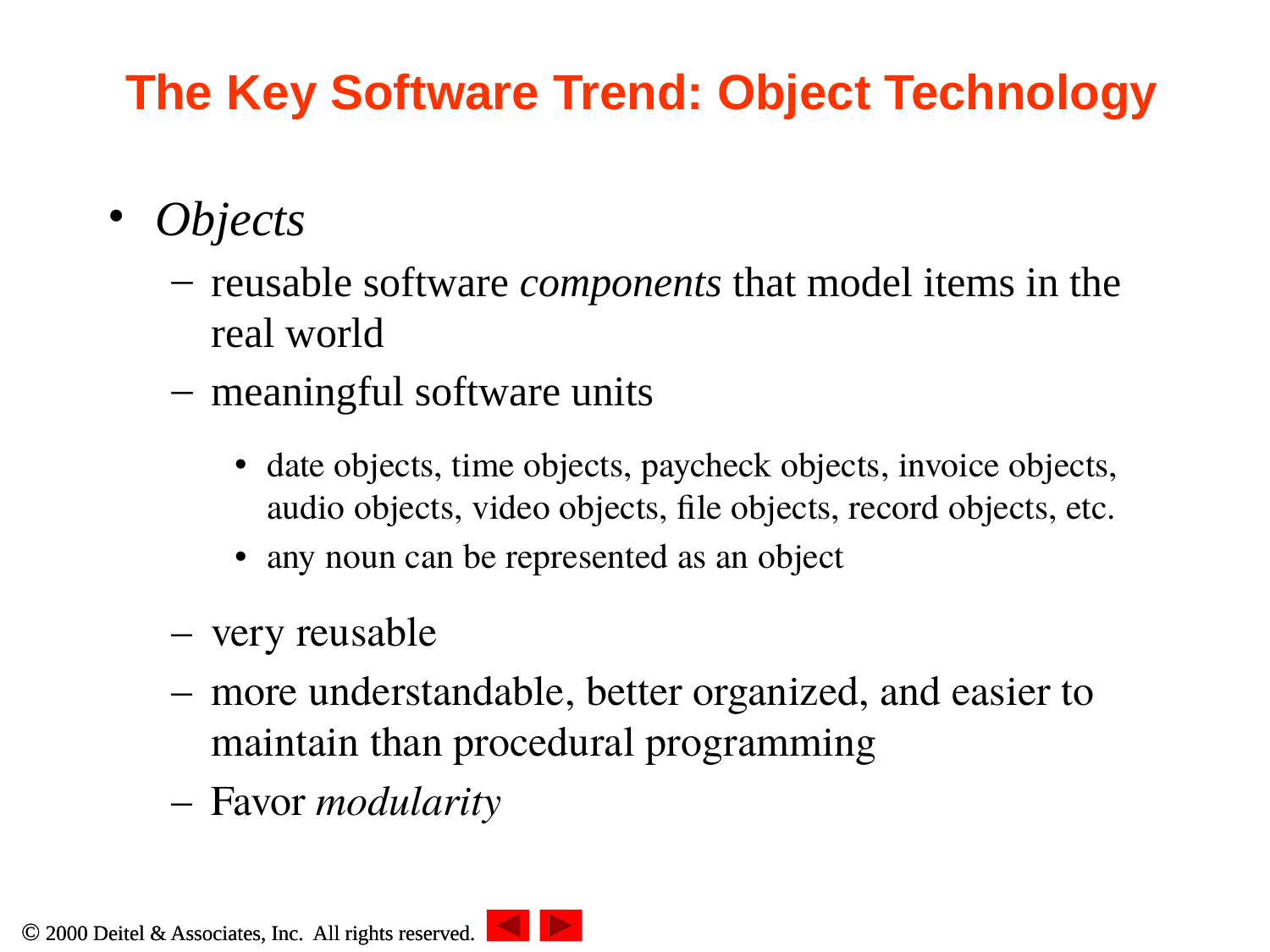

# The Key Software Trend: Object Technology
Objects
reusable software components that model items in the real world
meaningful software units

date objects, time objects, paycheck objects, invoice objects, audio objects, video objects, file objects, record objects, etc.
any noun can be represented as an object

very reusable
more understandable, better organized, and easier to maintain than procedural programming
Favor modularity